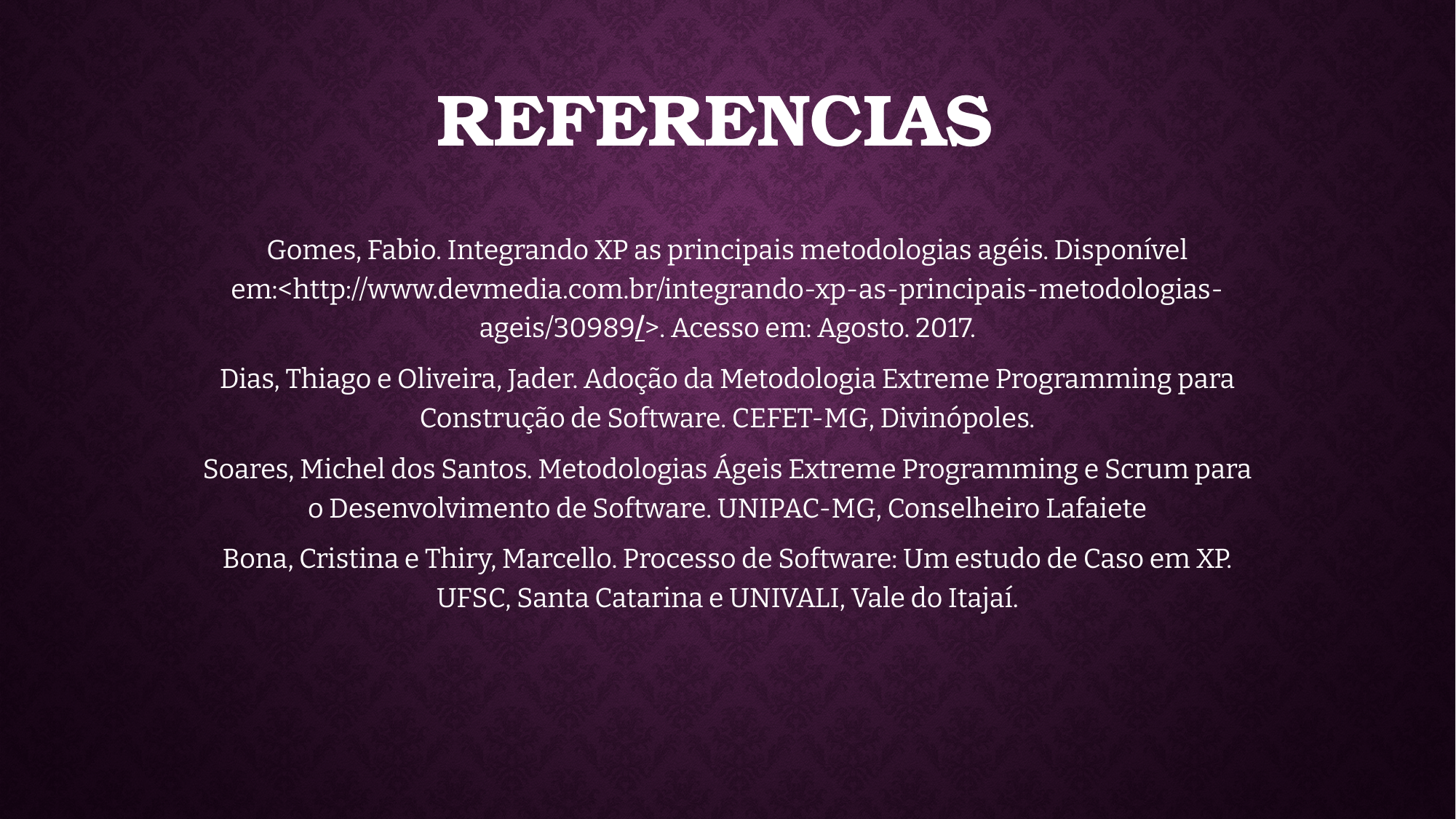

# Referencias
Gomes, Fabio. Integrando XP as principais metodologias agéis. Disponível em:<http://www.devmedia.com.br/integrando-xp-as-principais-metodologias-ageis/30989/>. Acesso em: Agosto. 2017.
Dias, Thiago e Oliveira, Jader. Adoção da Metodologia Extreme Programming para Construção de Software. CEFET-MG, Divinópoles.
Soares, Michel dos Santos. Metodologias Ágeis Extreme Programming e Scrum para o Desenvolvimento de Software. UNIPAC-MG, Conselheiro Lafaiete
Bona, Cristina e Thiry, Marcello. Processo de Software: Um estudo de Caso em XP. UFSC, Santa Catarina e UNIVALI, Vale do Itajaí.